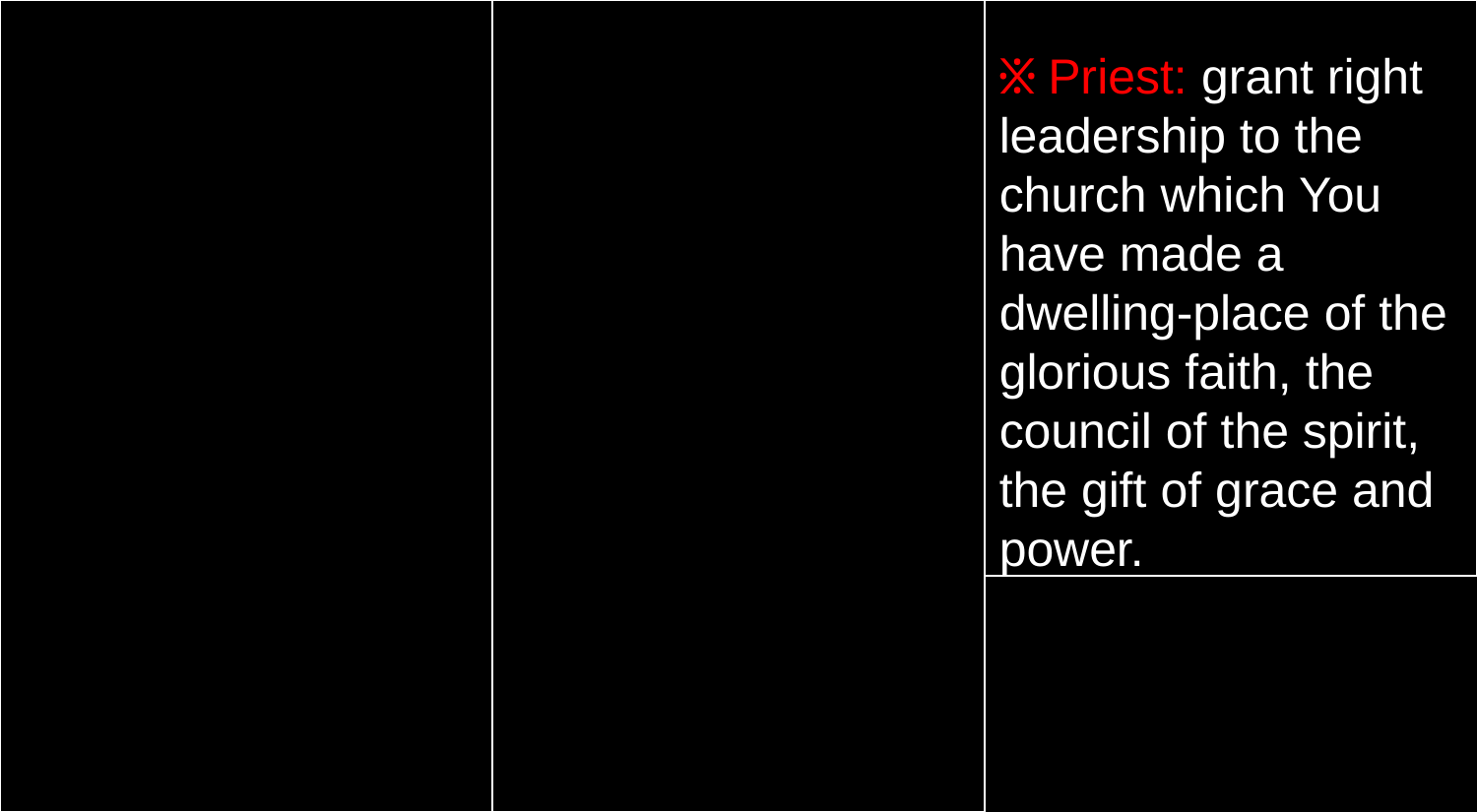

፠ Priest: grant right leadership to the church which You have made a dwelling-place of the glorious faith, the council of the spirit, the gift of grace and power.